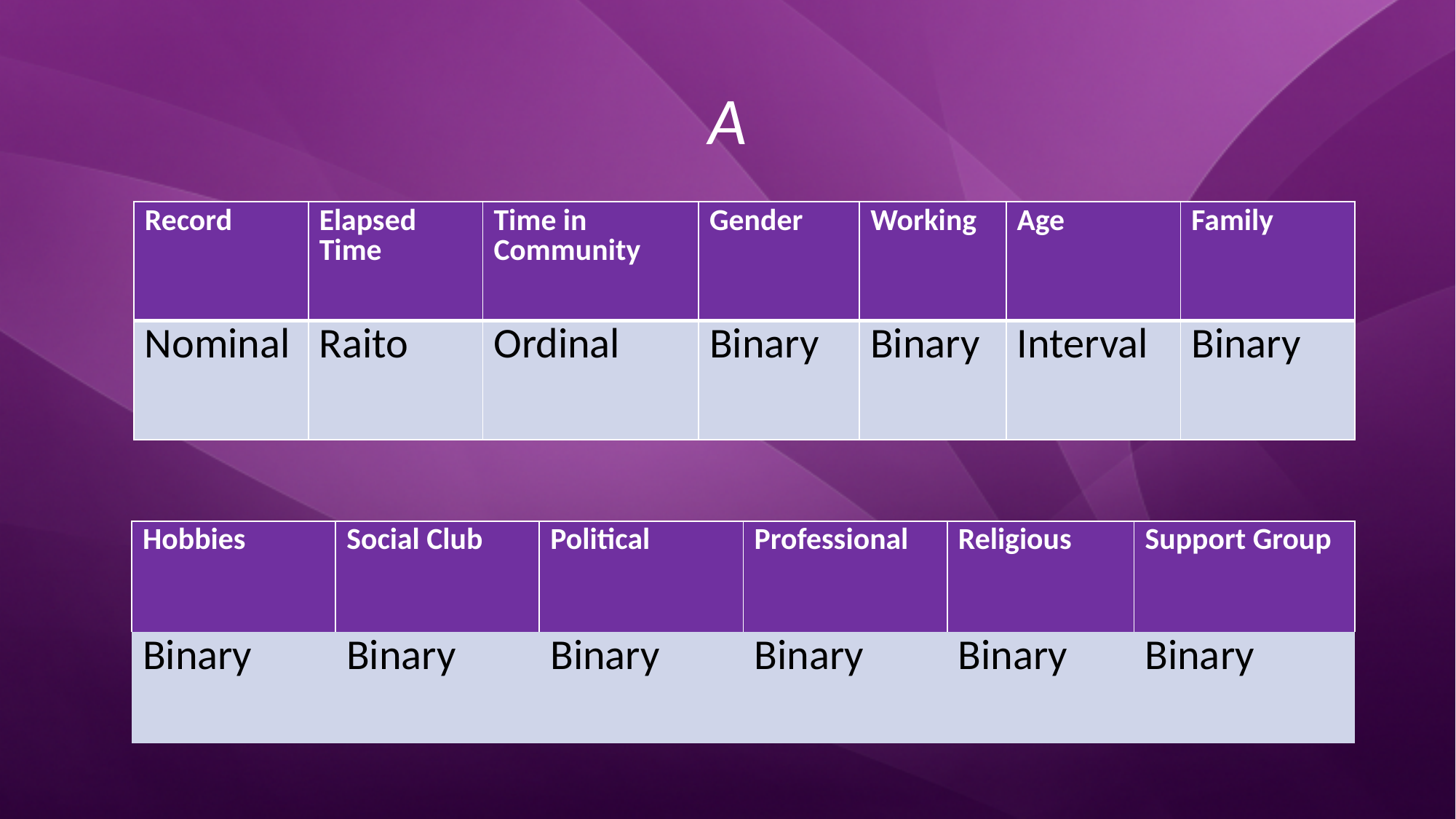

# A
| Record | Elapsed Time | Time in Community | Gender | Working | Age | Family |
| --- | --- | --- | --- | --- | --- | --- |
| Nominal | Raito | Ordinal | Binary | Binary | Interval | Binary |
| Hobbies | Social Club | Political | Professional | Religious | Support Group |
| --- | --- | --- | --- | --- | --- |
| Binary | Binary | Binary | Binary | Binary | Binary |